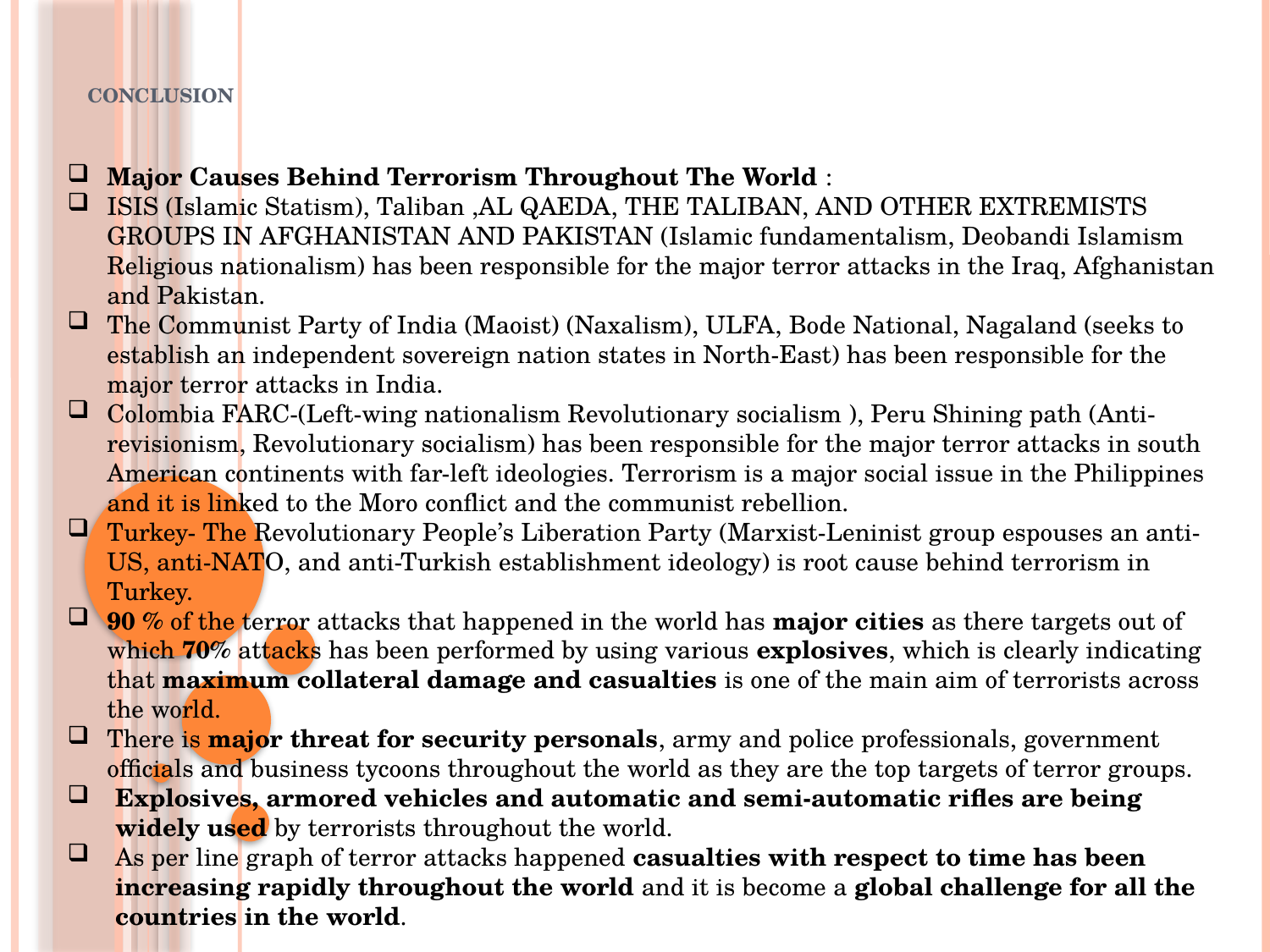

# Conclusion
Major Causes Behind Terrorism Throughout The World :
ISIS (Islamic Statism), Taliban ,AL QAEDA, THE TALIBAN, AND OTHER EXTREMISTS GROUPS IN AFGHANISTAN AND PAKISTAN (Islamic fundamentalism, Deobandi Islamism Religious nationalism) has been responsible for the major terror attacks in the Iraq, Afghanistan and Pakistan.
The Communist Party of India (Maoist) (Naxalism), ULFA, Bode National, Nagaland (seeks to establish an independent sovereign nation states in North-East) has been responsible for the major terror attacks in India.
Colombia FARC-(Left-wing nationalism Revolutionary socialism ), Peru Shining path (Anti-revisionism, Revolutionary socialism) has been responsible for the major terror attacks in south American continents with far-left ideologies. Terrorism is a major social issue in the Philippines and it is linked to the Moro conflict and the communist rebellion.
Turkey- The Revolutionary People’s Liberation Party (Marxist-Leninist group espouses an anti-US, anti-NATO, and anti-Turkish establishment ideology) is root cause behind terrorism in Turkey.
90 % of the terror attacks that happened in the world has major cities as there targets out of which 70% attacks has been performed by using various explosives, which is clearly indicating that maximum collateral damage and casualties is one of the main aim of terrorists across the world.
There is major threat for security personals, army and police professionals, government officials and business tycoons throughout the world as they are the top targets of terror groups.
Explosives, armored vehicles and automatic and semi-automatic rifles are being widely used by terrorists throughout the world.
As per line graph of terror attacks happened casualties with respect to time has been increasing rapidly throughout the world and it is become a global challenge for all the countries in the world.